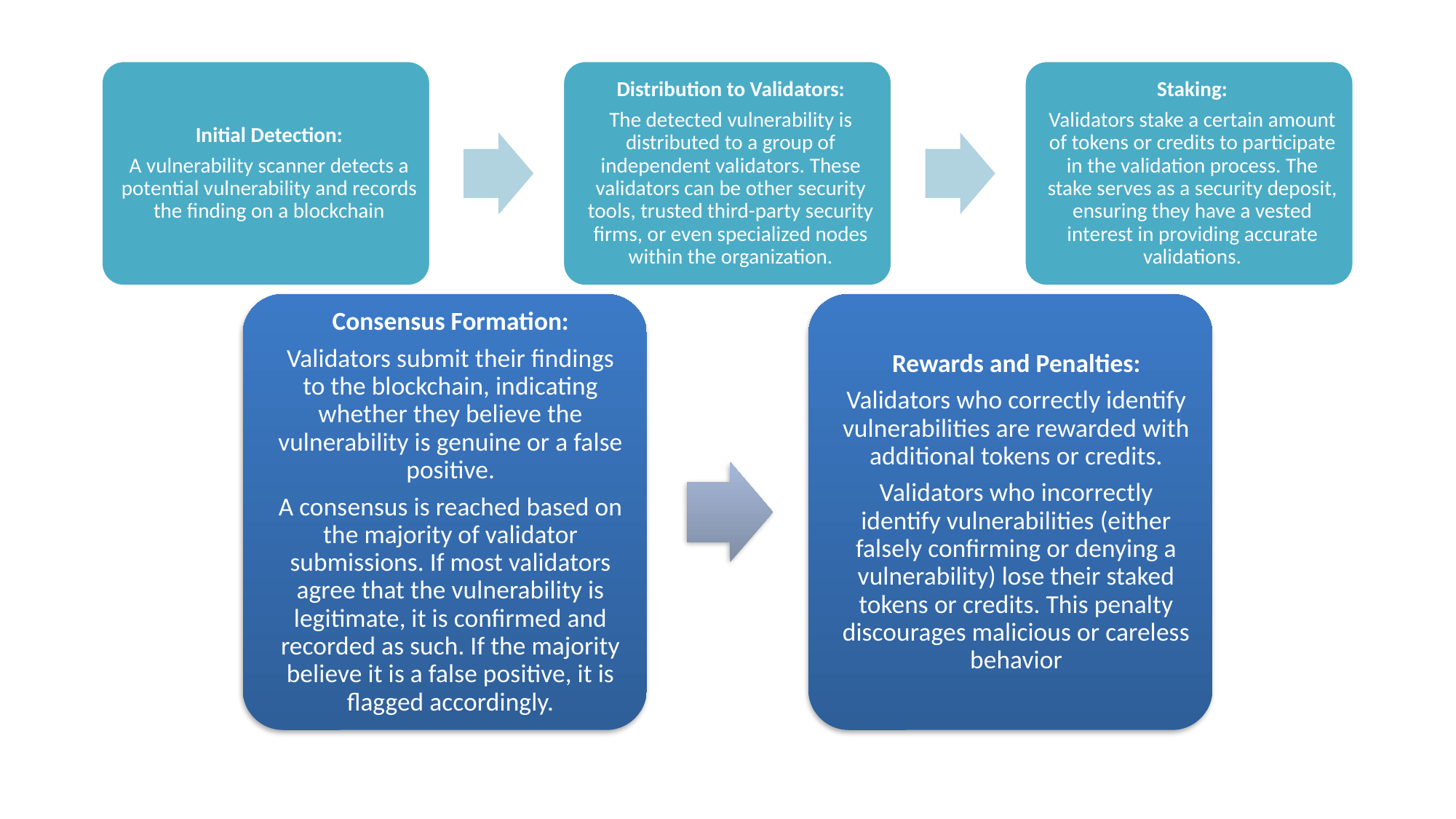

Initial Detection:
A vulnerability scanner detects a potential vulnerability and records the finding on a blockchain

Distribution to Validators:
The detected vulnerability is distributed to a group of independent validators. These validators can be other security tools, trusted third-party security firms, or even specialized nodes within the organization.

Staking:
Validators stake a certain amount of tokens or credits to participate in the validation process. The stake serves as a security deposit, ensuring they have a vested interest in providing accurate validations.
Consensus Formation:
Validators submit their findings to the blockchain, indicating whether they believe the vulnerability is genuine or a false positive.
A consensus is reached based on the majority of validator submissions. If most validators agree that the vulnerability is legitimate, it is confirmed and recorded as such. If the majority believe it is a false positive, it is flagged accordingly.

Rewards and Penalties:
Validators who correctly identify vulnerabilities are rewarded with additional tokens or credits.
Validators who incorrectly identify vulnerabilities (either falsely confirming or denying a vulnerability) lose their staked tokens or credits. This penalty discourages malicious or careless behavior